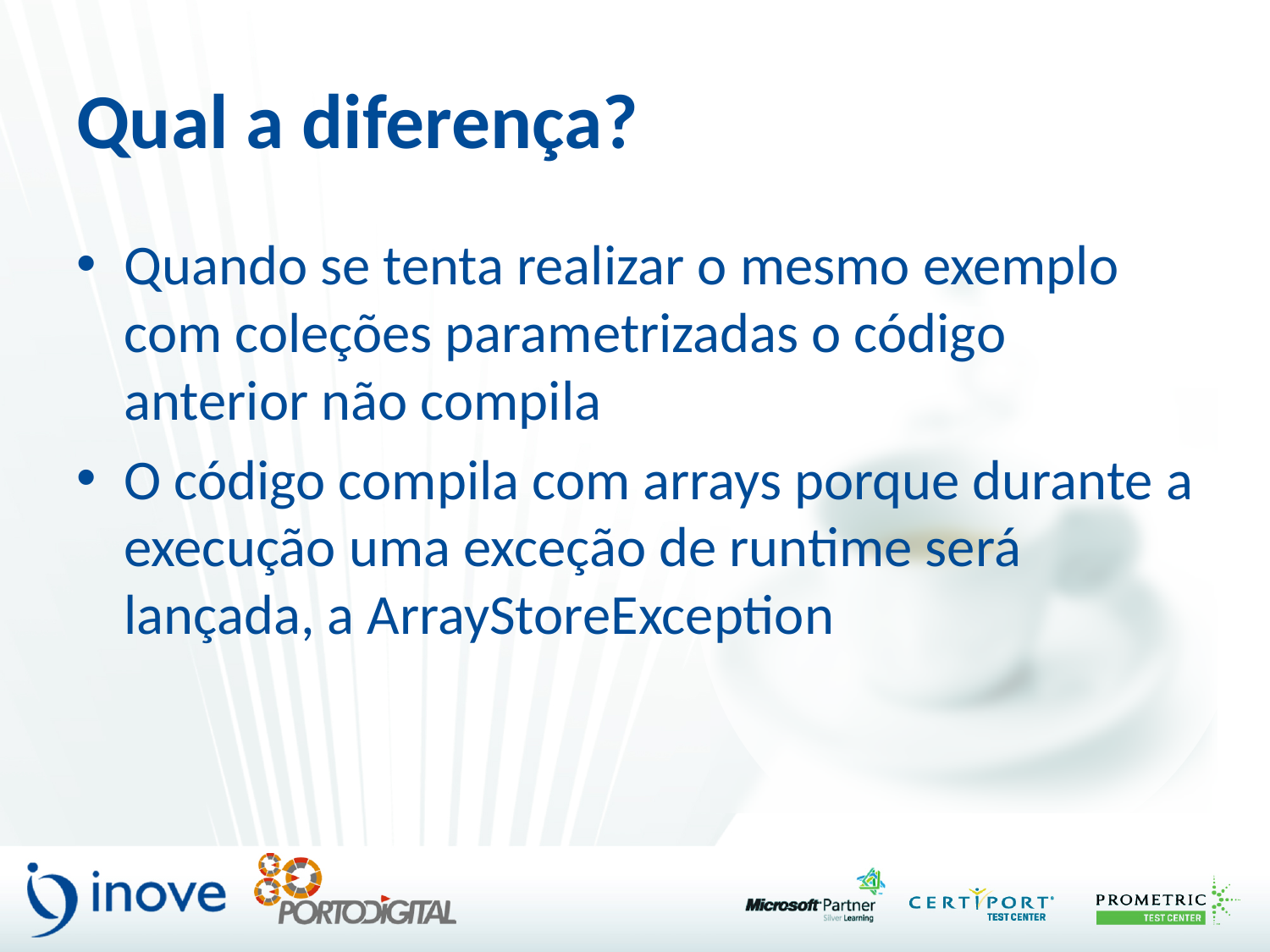

# Qual a diferença?
Quando se tenta realizar o mesmo exemplo com coleções parametrizadas o código anterior não compila
O código compila com arrays porque durante a execução uma exceção de runtime será lançada, a ArrayStoreException